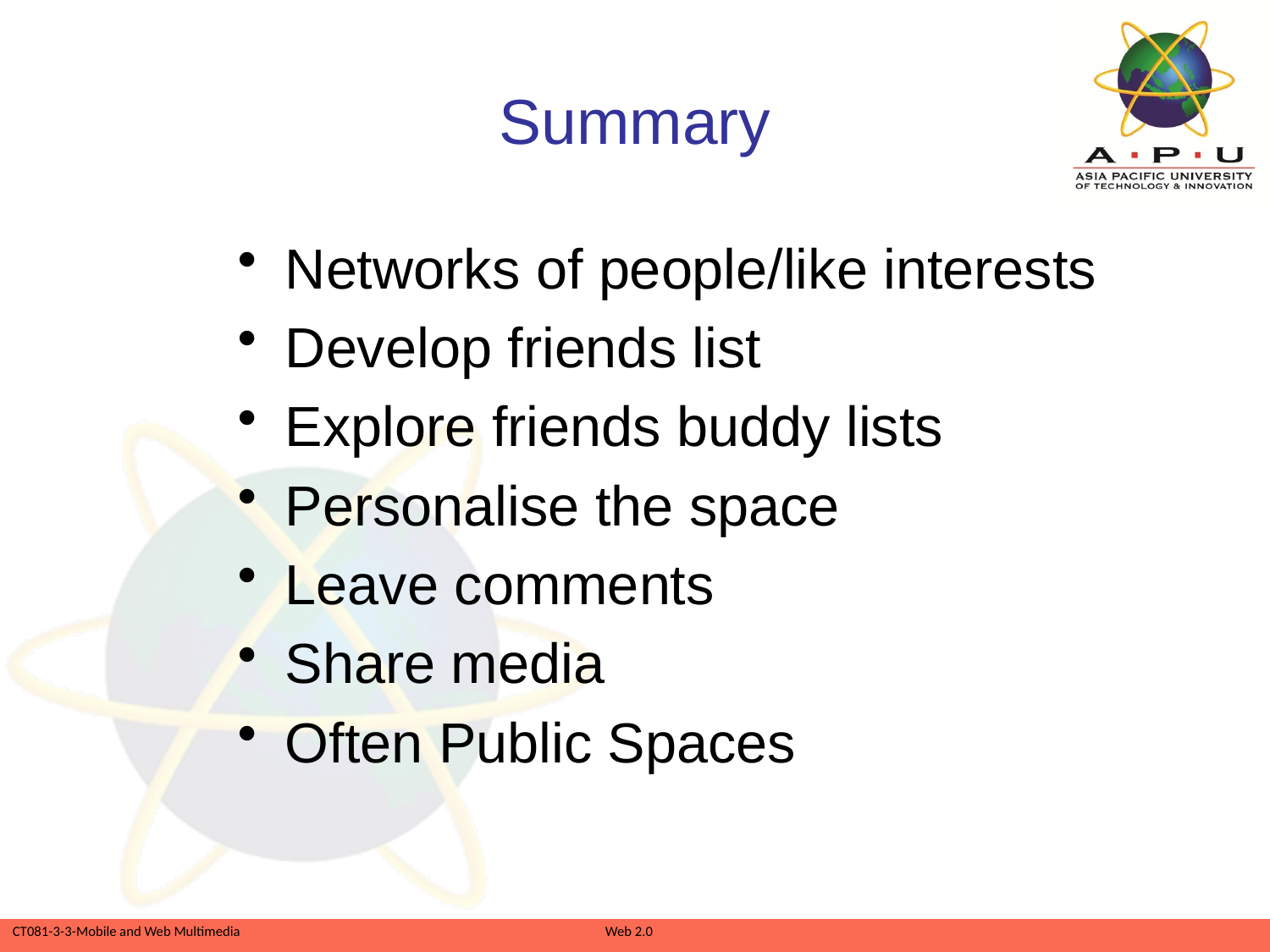

# Summary
Networks of people/like interests
Develop friends list
Explore friends buddy lists
Personalise the space
Leave comments
Share media
Often Public Spaces